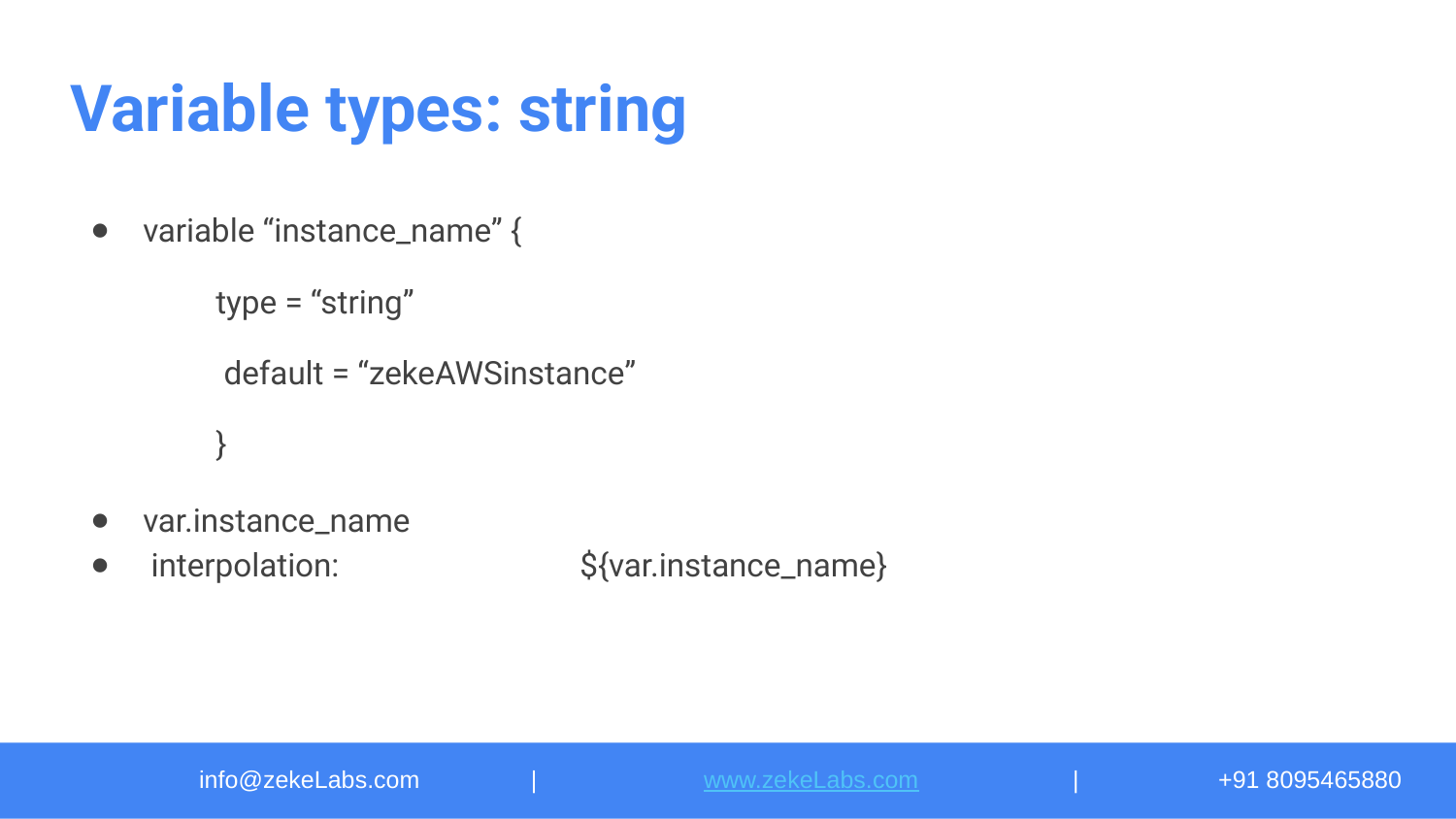

# Variable types: string
variable “instance_name” {
type = “string”
 default = “zekeAWSinstance”
}
var.instance_name
 interpolation:		${var.instance_name}

info@zekeLabs.com	      |	          www.zekeLabs.com		|	+91 8095465880